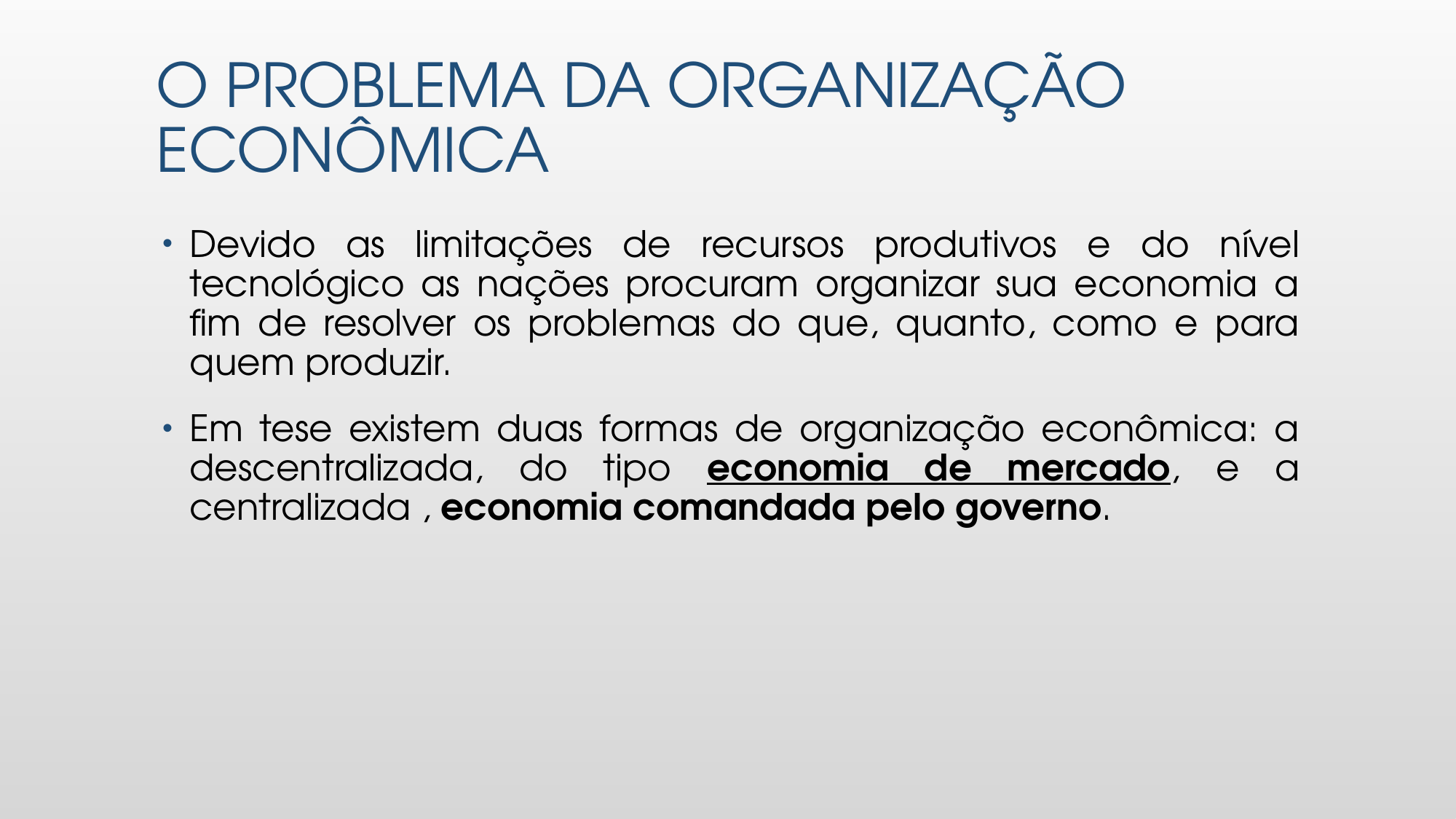

# O problema dA organização econômica
Devido as limitações de recursos produtivos e do nível tecnológico as nações procuram organizar sua economia a fim de resolver os problemas do que, quanto, como e para quem produzir.
Em tese existem duas formas de organização econômica: a descentralizada, do tipo economia de mercado, e a centralizada , economia comandada pelo governo.